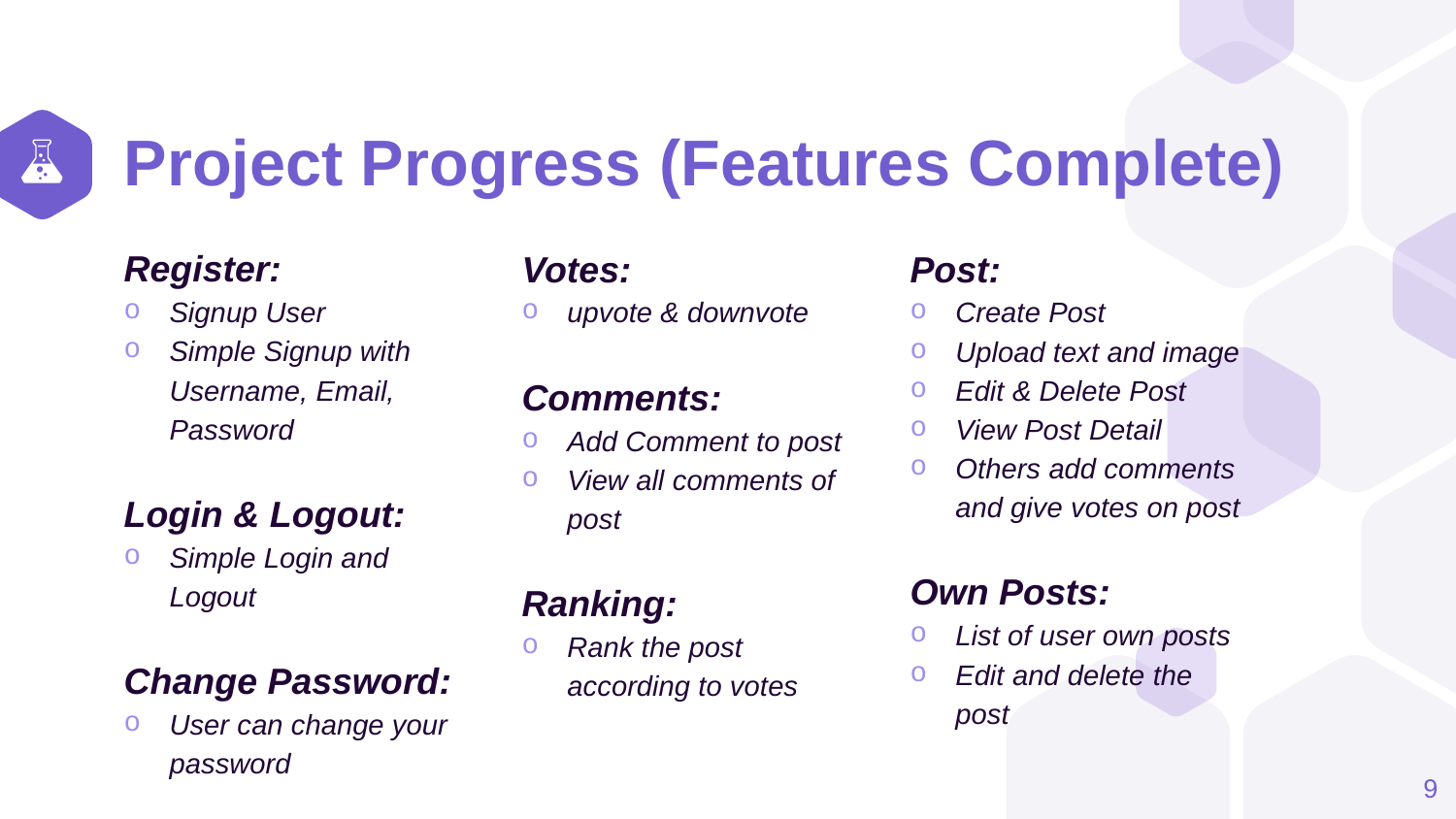

# Project Progress (Features Complete)

Register:
Signup User
Simple Signup with Username, Email, Password

Login & Logout:
Simple Login and Logout

Change Password:
User can change your password

Votes:
upvote & downvote

Comments:
Add Comment to post
View all comments of post

Ranking:
Rank the post according to votes

Post:
Create Post
Upload text and image
Edit & Delete Post
View Post Detail
Others add comments and give votes on post

Own Posts:
List of user own posts
Edit and delete the post
9